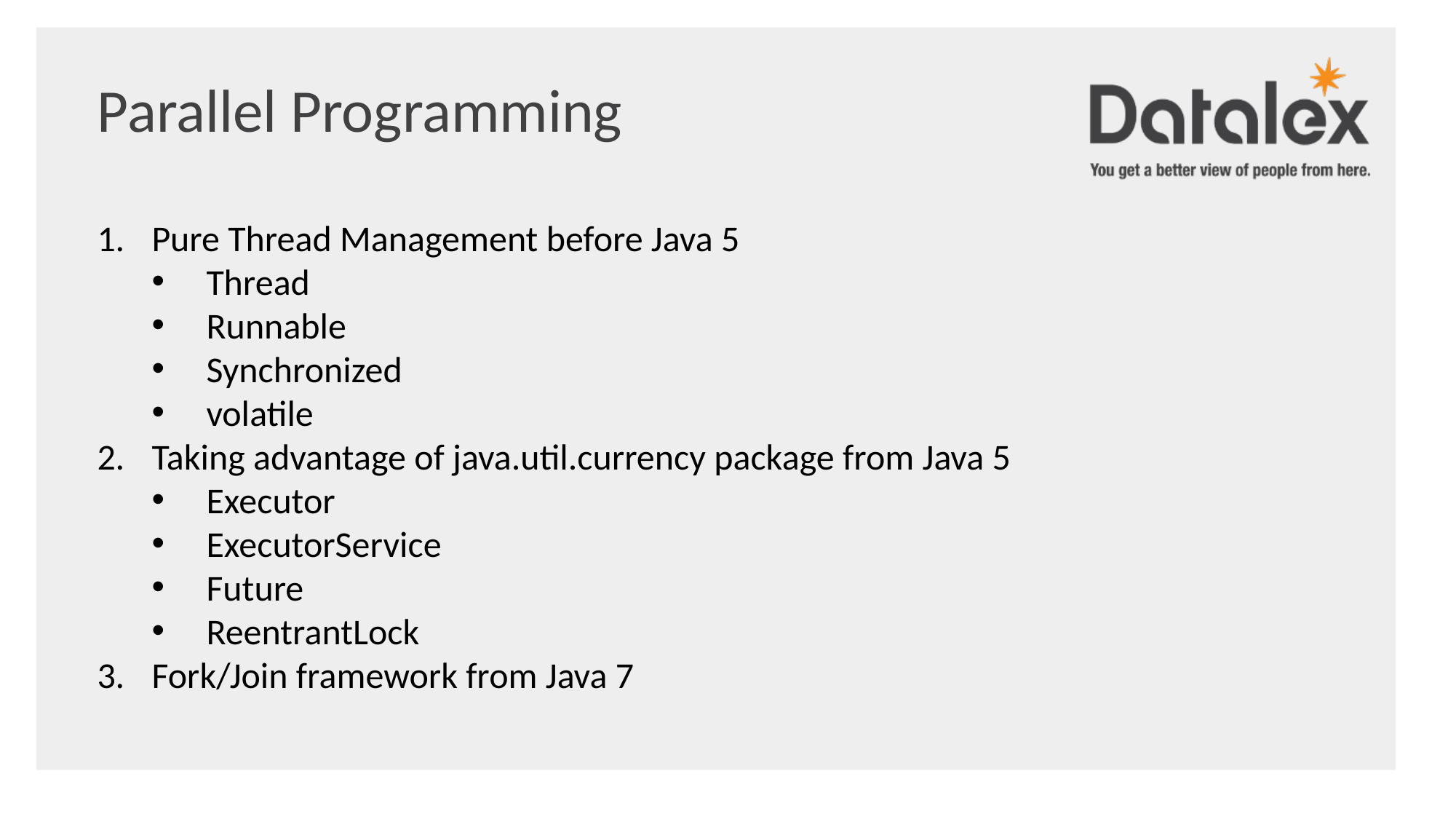

Parallel Programming

Pure Thread Management before Java 5
Thread
Runnable
Synchronized
volatile
Taking advantage of java.util.currency package from Java 5
Executor
ExecutorService
Future
ReentrantLock
Fork/Join framework from Java 7